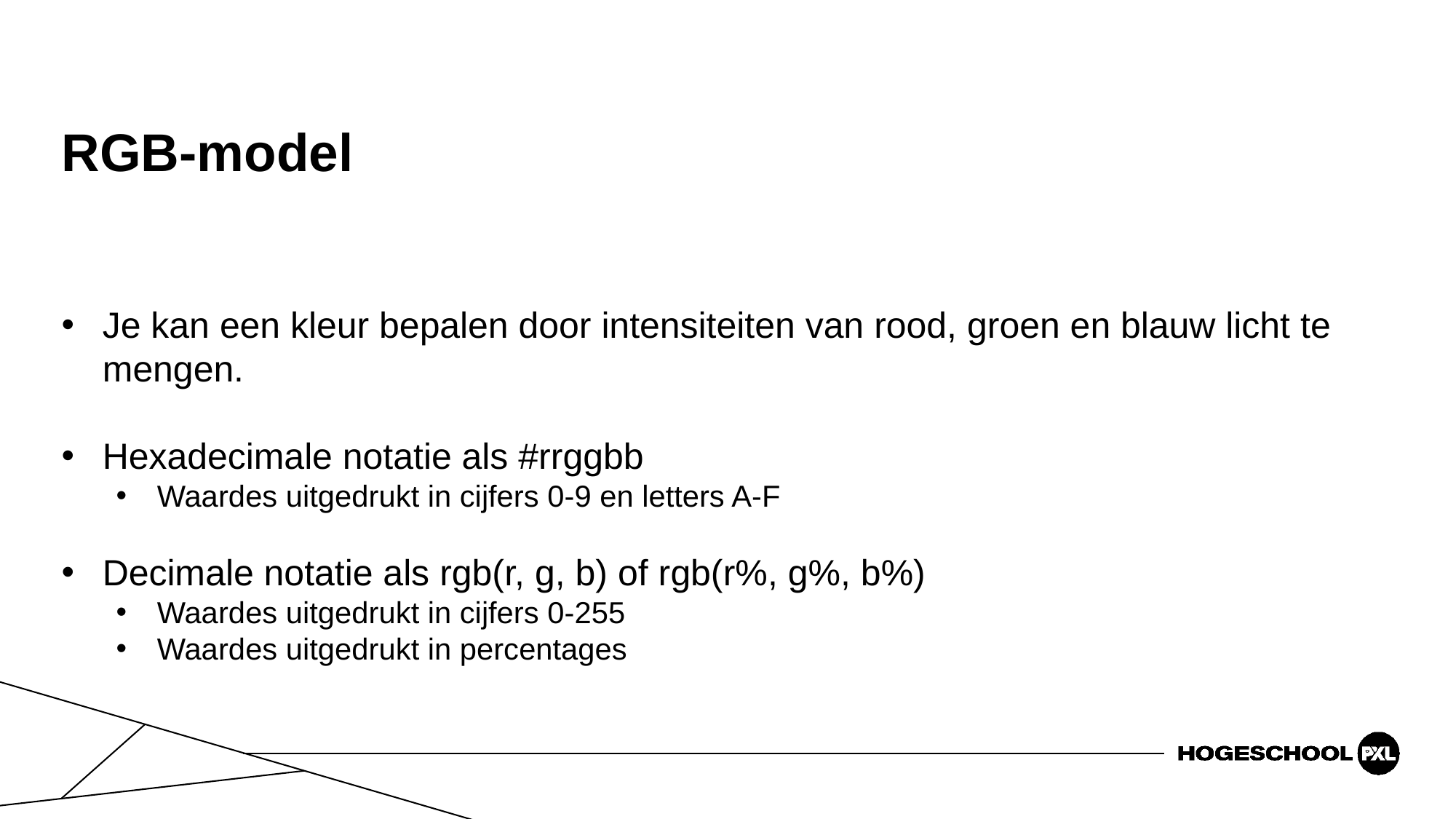

# RGB-model
Je kan een kleur bepalen door intensiteiten van rood, groen en blauw licht te mengen.

Hexadecimale notatie als #rrggbb
Waardes uitgedrukt in cijfers 0-9 en letters A-F

Decimale notatie als rgb(r, g, b) of rgb(r%, g%, b%)
Waardes uitgedrukt in cijfers 0-255
Waardes uitgedrukt in percentages